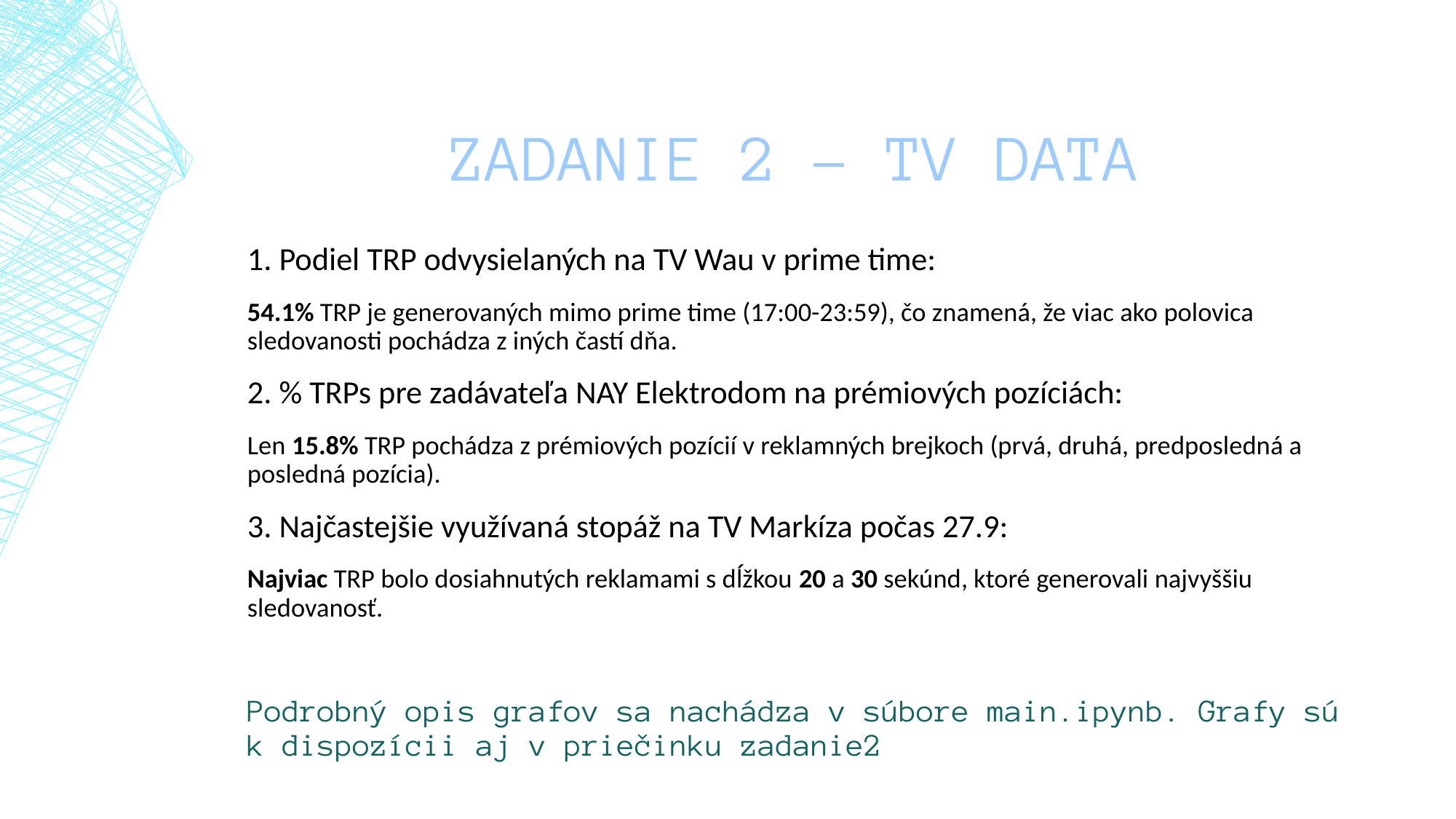

# zadanie 2 - TV data
1. Podiel TRP odvysielaných na TV Wau v prime time:
54.1% TRP je generovaných mimo prime time (17:00-23:59), čo znamená, že viac ako polovica sledovanosti pochádza z iných častí dňa.
2. % TRPs pre zadávateľa NAY Elektrodom na prémiových pozíciách:
Len 15.8% TRP pochádza z prémiových pozícií v reklamných brejkoch (prvá, druhá, predposledná a posledná pozícia).
3. Najčastejšie využívaná stopáž na TV Markíza počas 27.9:
Najviac TRP bolo dosiahnutých reklamami s dĺžkou 20 a 30 sekúnd, ktoré generovali najvyššiu sledovanosť.

Podrobný opis grafov sa nachádza v súbore main.ipynb. Grafy sú k dispozícii aj v priečinku zadanie2